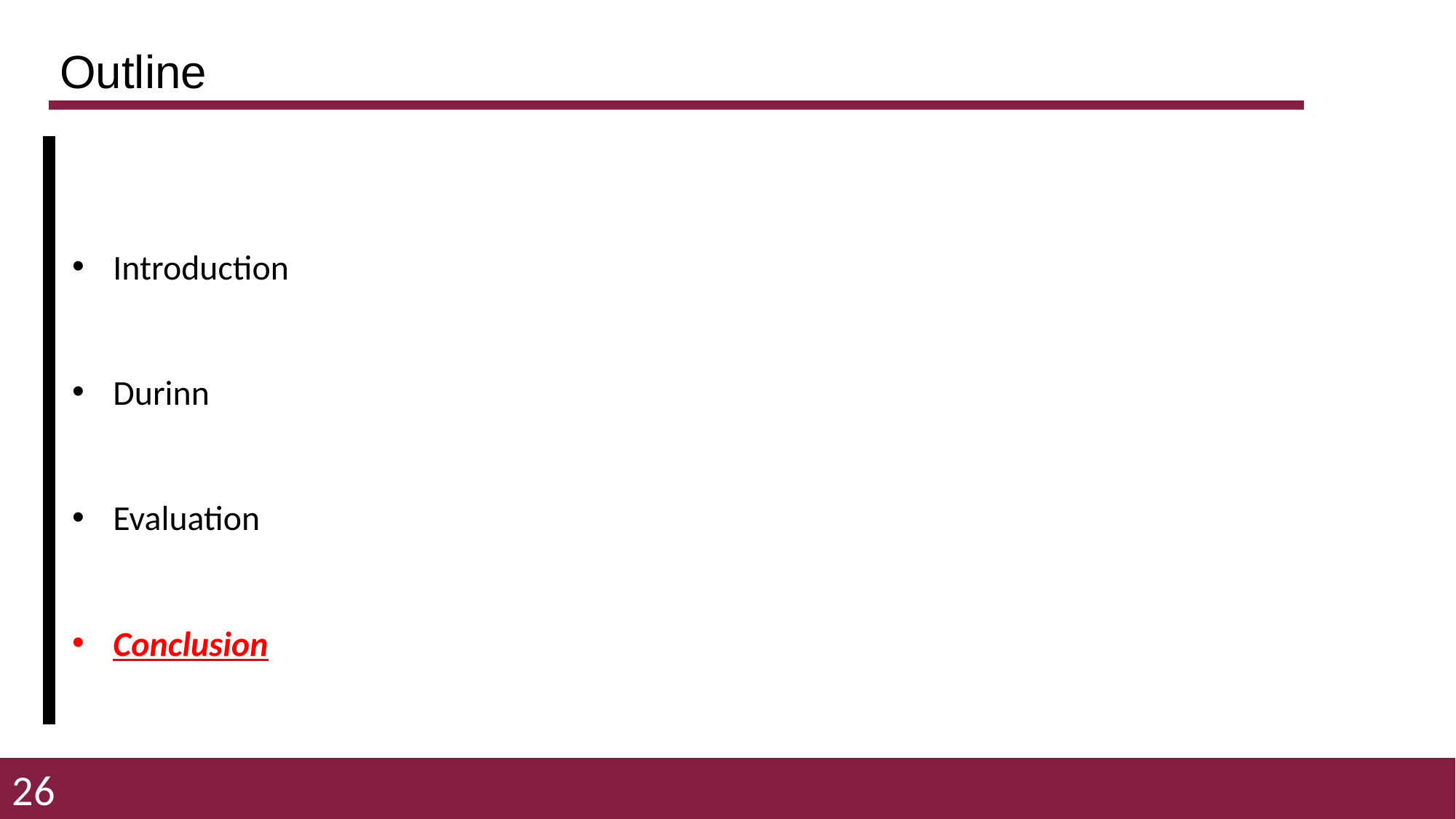

# Outline

Introduction
Durinn
Evaluation
Conclusion
26